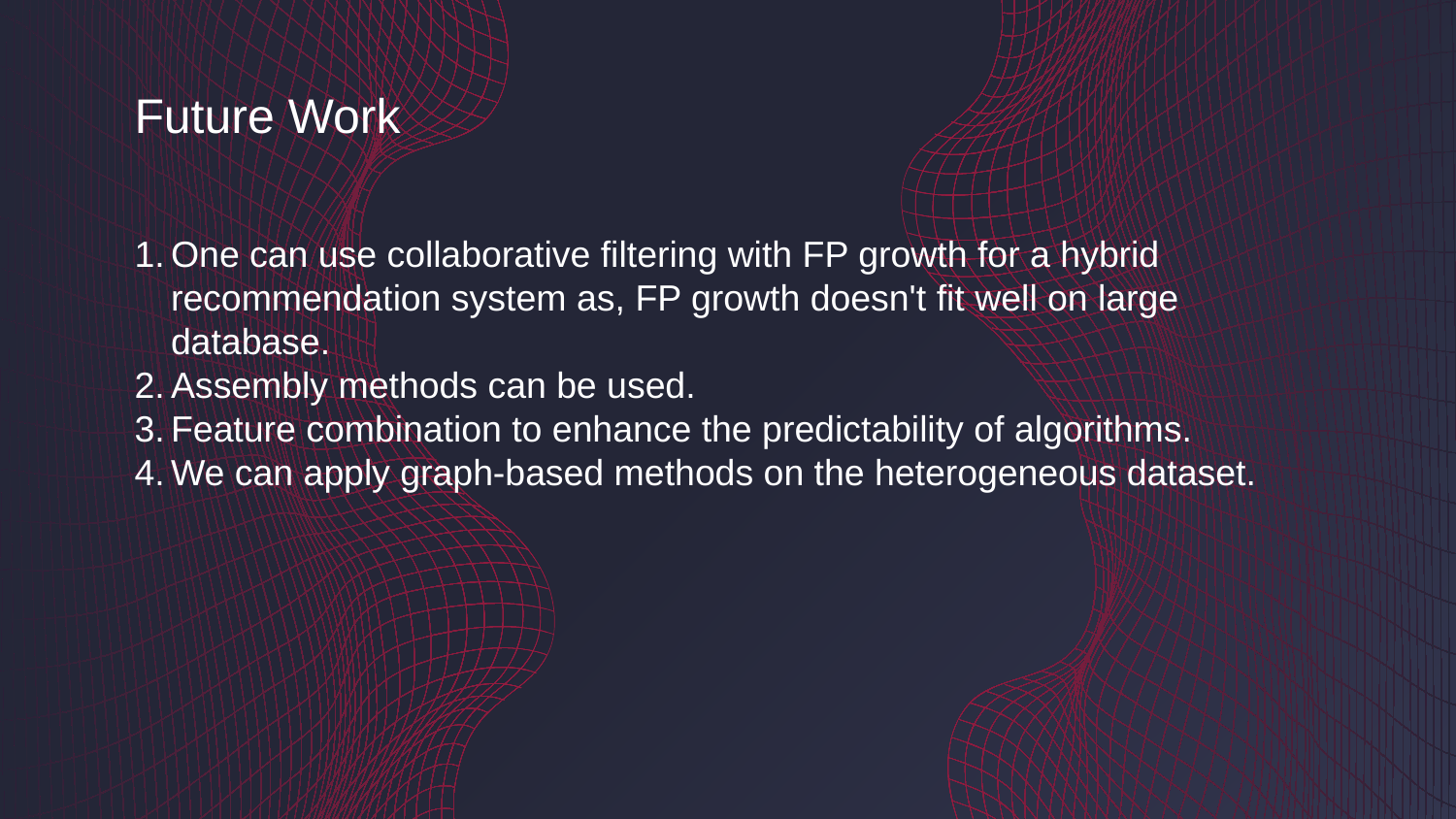

Future Work

One can use collaborative filtering with FP growth for a hybrid recommendation system as, FP growth doesn't fit well on large database.
Assembly methods can be used.
Feature combination to enhance the predictability of algorithms.
We can apply graph-based methods on the heterogeneous dataset.